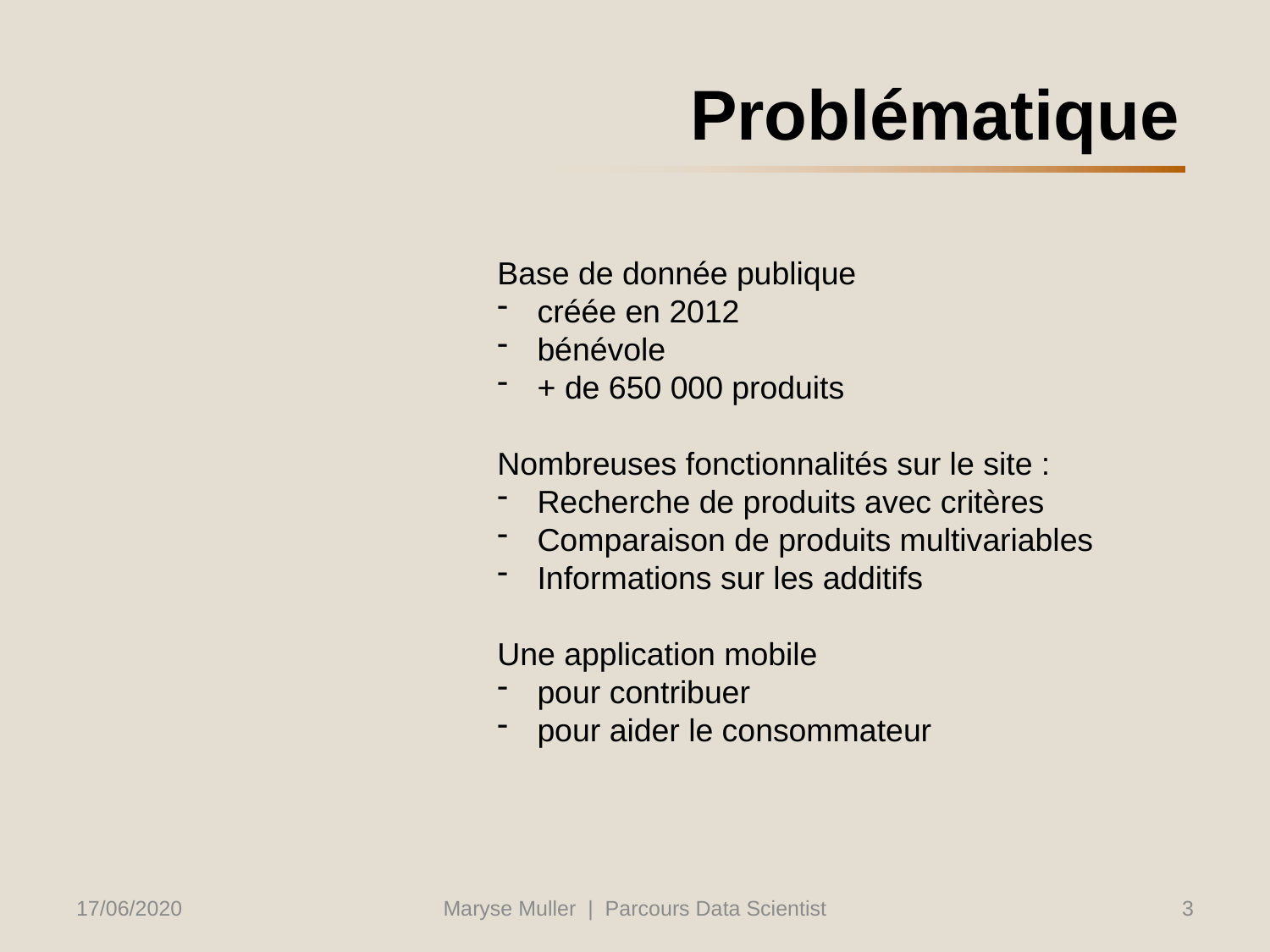

# Problématique

Base de donnée publique
créée en 2012
bénévole
+ de 650 000 produits

Nombreuses fonctionnalités sur le site :
Recherche de produits avec critères
Comparaison de produits multivariables
Informations sur les additifs

Une application mobile
pour contribuer
pour aider le consommateur

17/06/2020
Maryse Muller  |  Parcours Data Scientist
3